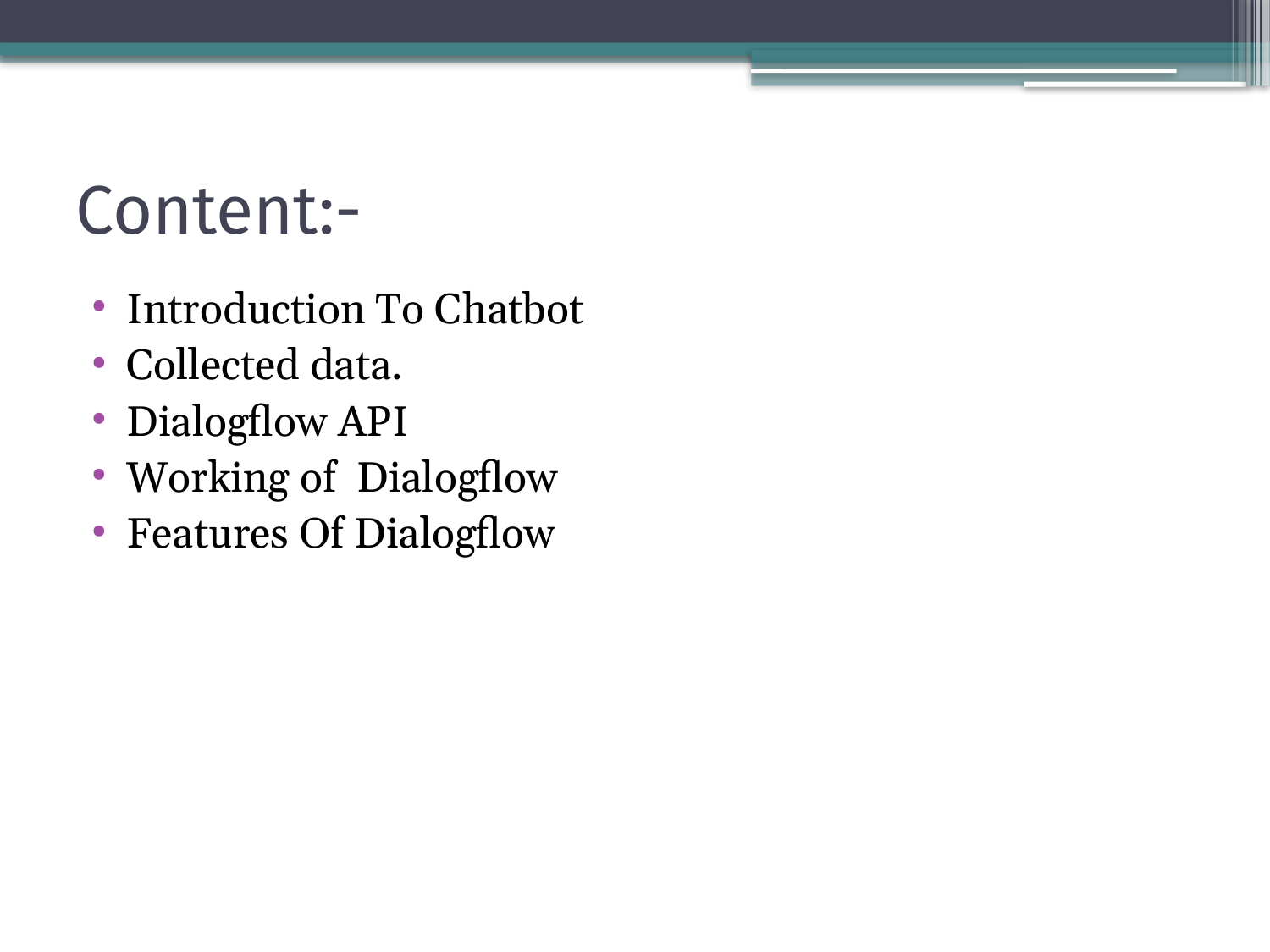

# Content:-
Introduction To Chatbot
Collected data.
Dialogflow API
Working of  Dialogflow
Features Of Dialogflow